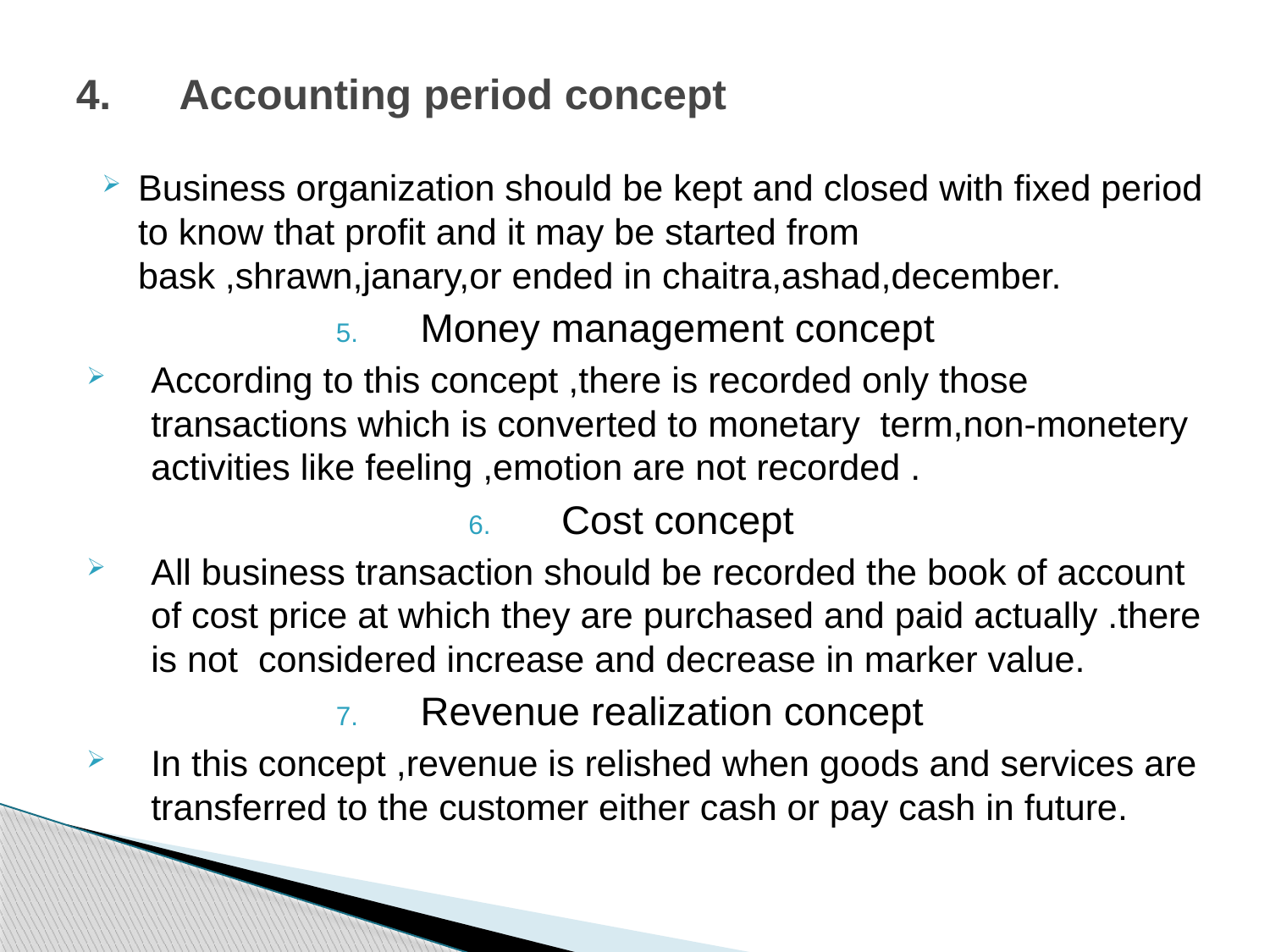

# Accounting period concept
Business organization should be kept and closed with fixed period to know that profit and it may be started from bask ,shrawn,janary,or ended in chaitra,ashad,december.
Money management concept
According to this concept ,there is recorded only those transactions which is converted to monetary  term,non-monetery activities like feeling ,emotion are not recorded .
Cost concept
All business transaction should be recorded the book of account of cost price at which they are purchased and paid actually .there is not  considered increase and decrease in marker value.
Revenue realization concept
In this concept ,revenue is relished when goods and services are transferred to the customer either cash or pay cash in future.